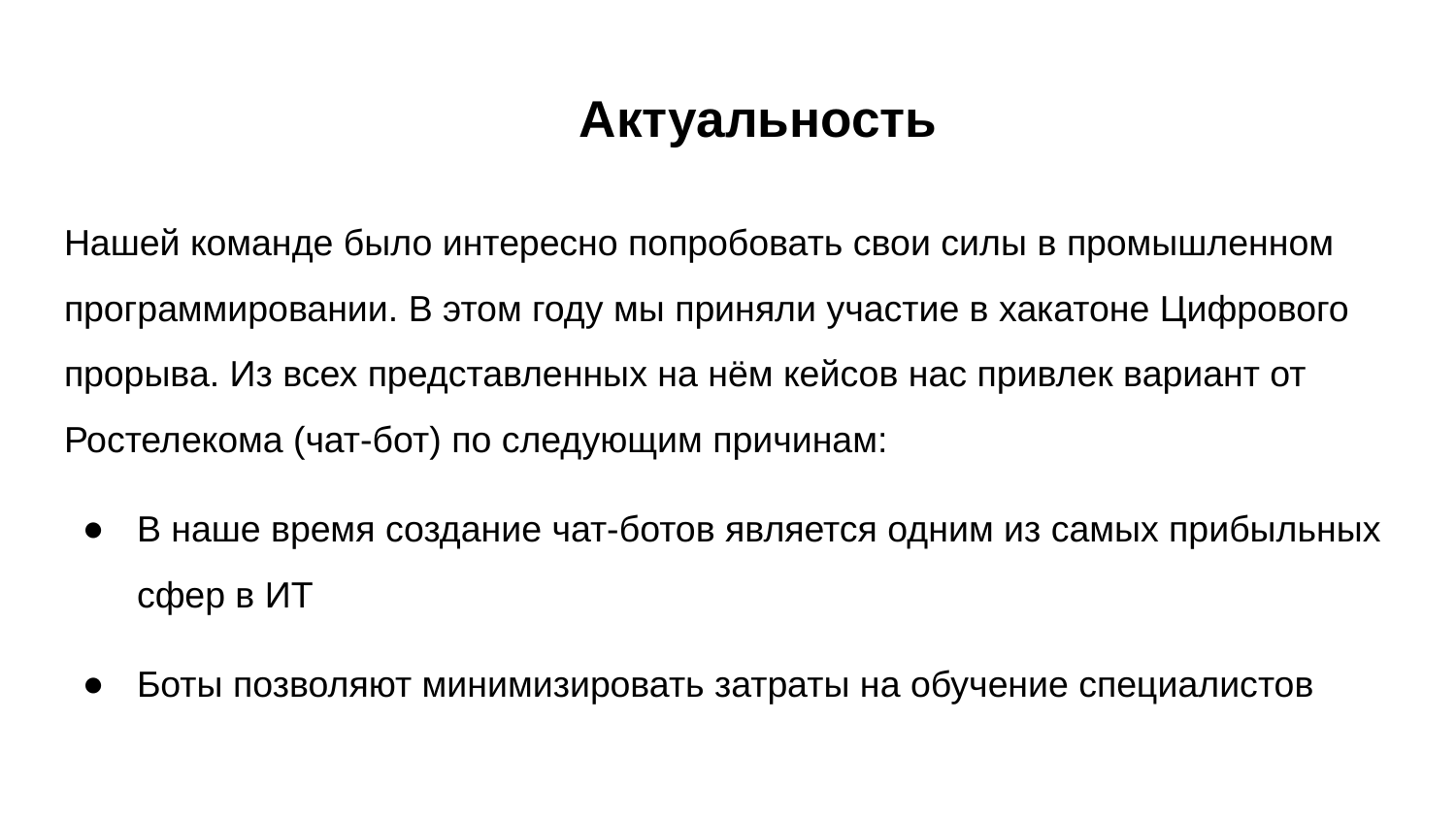

# Актуальность
Нашей команде было интересно попробовать свои силы в промышленном программировании. В этом году мы приняли участие в хакатоне Цифрового прорыва. Из всех представленных на нём кейсов нас привлек вариант от Ростелекома (чат-бот) по следующим причинам:
В наше время создание чат-ботов является одним из самых прибыльных сфер в ИТ
Боты позволяют минимизировать затраты на обучение специалистов